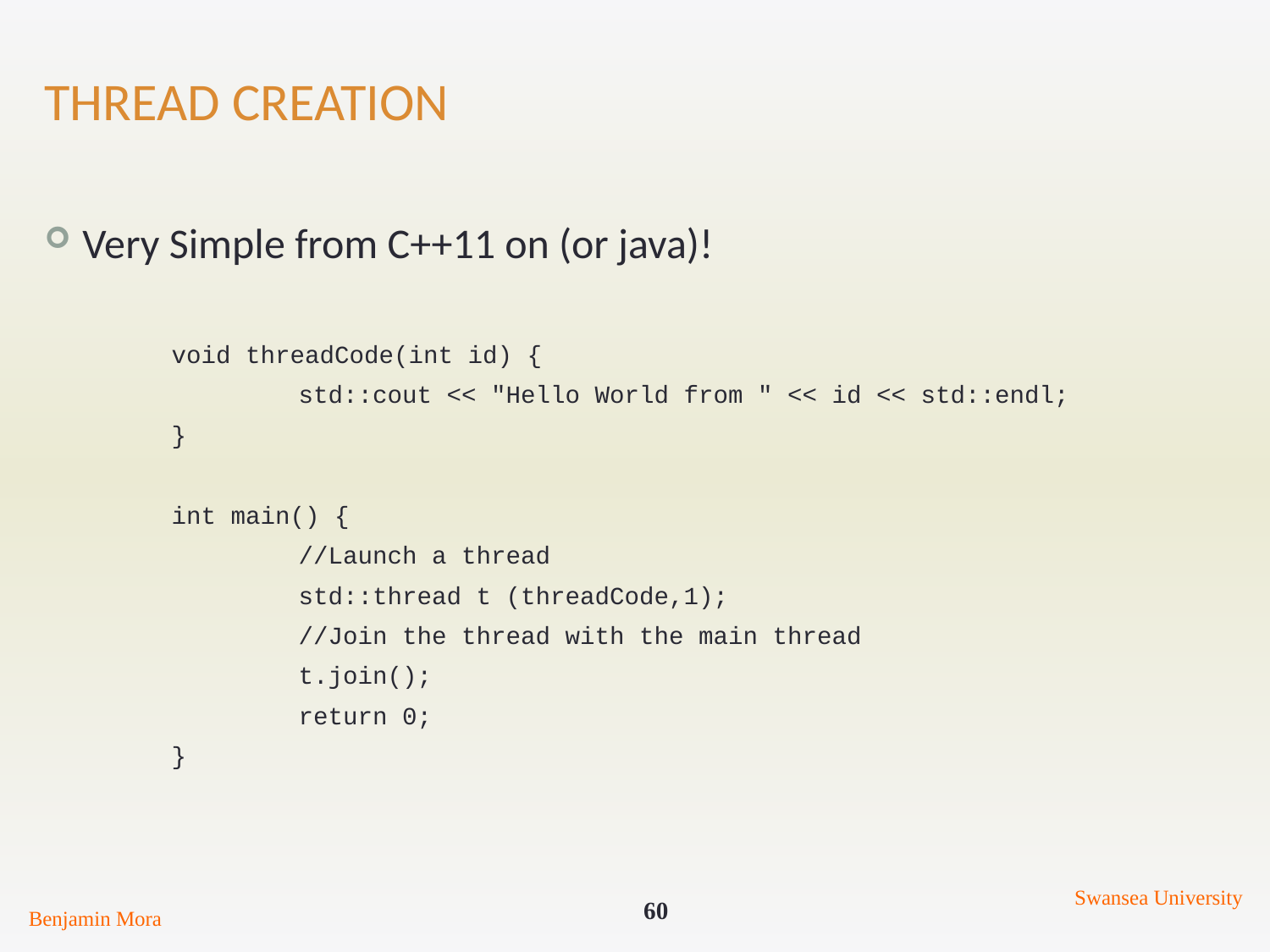

# Thread Creation

Very Simple from C++11 on (or java)!

	void threadCode(int id) {
          	std::cout << "Hello World from " << id << std::endl;
      	}

     	int main() {
         	//Launch a thread
         	std::thread t (threadCode,1);
          	//Join the thread with the main thread
 	       	t.join();
          	return 0;
	}
Swansea University
60
Benjamin Mora